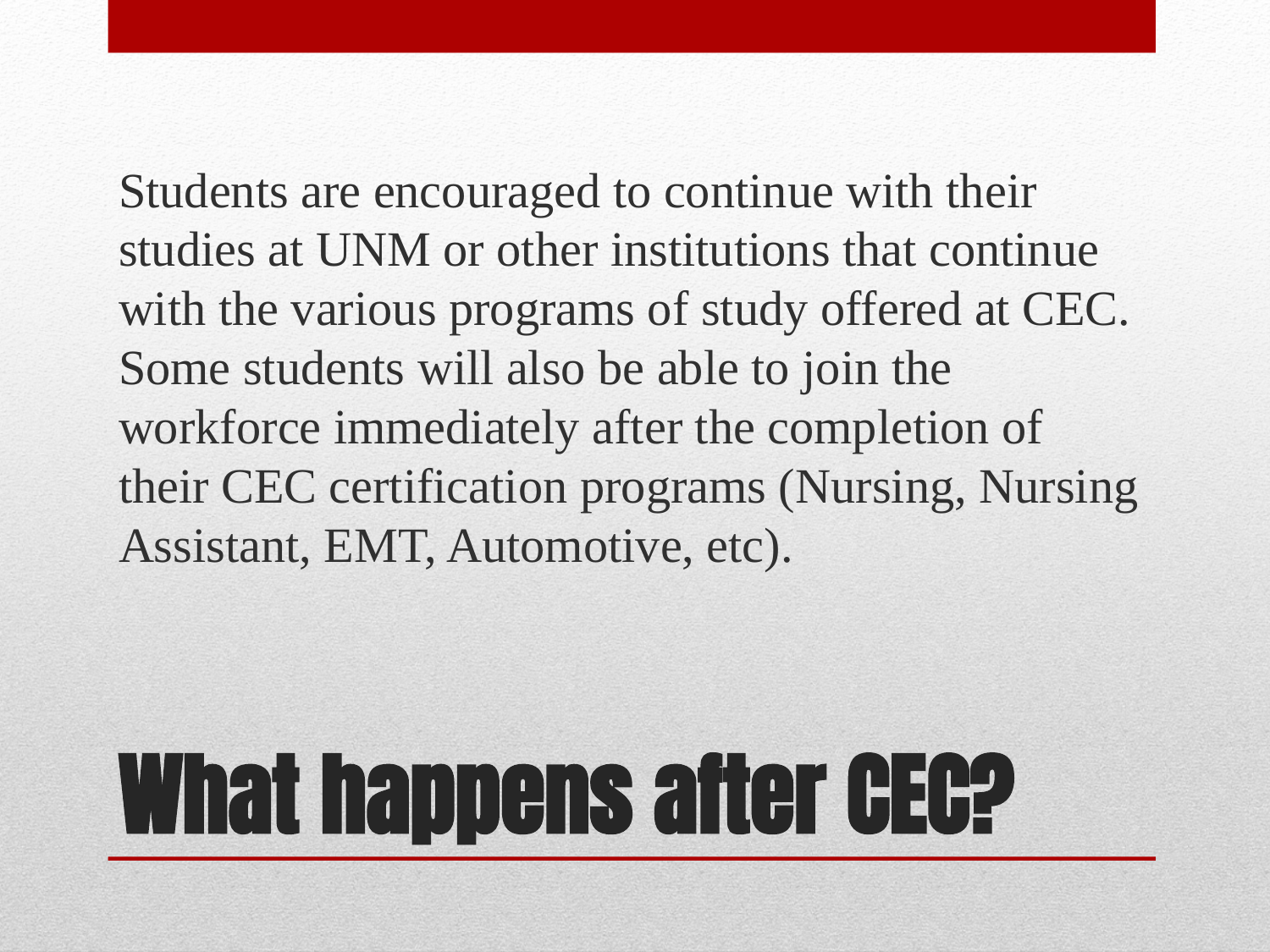

Students are encouraged to continue with their studies at UNM or other institutions that continue with the various programs of study offered at CEC. Some students will also be able to join the workforce immediately after the completion of their CEC certification programs (Nursing, Nursing Assistant, EMT, Automotive, etc).
# What happens after CEC?